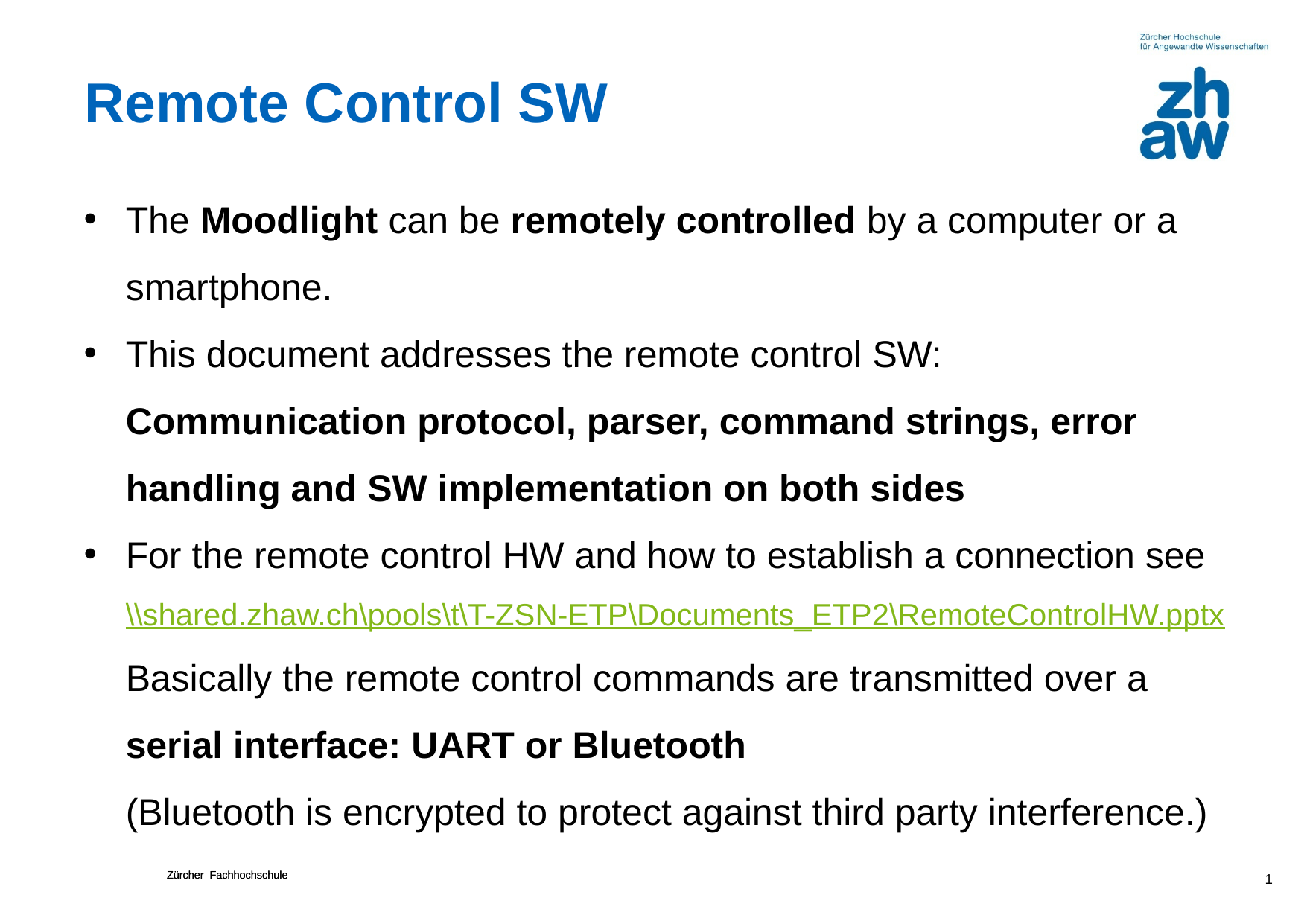

# Remote Control SW
The Moodlight can be remotely controlled by a computer or a smartphone.
This document addresses the remote control SW:
Communication protocol, parser, command strings, error handling and SW implementation on both sides
For the remote control HW and how to establish a connection see
\\shared.zhaw.ch\pools\t\T-ZSN-ETP\Documents_ETP2\RemoteControlHW.pptx
Basically the remote control commands are transmitted over a
serial interface: UART or Bluetooth
(Bluetooth is encrypted to protect against third party interference.)

1